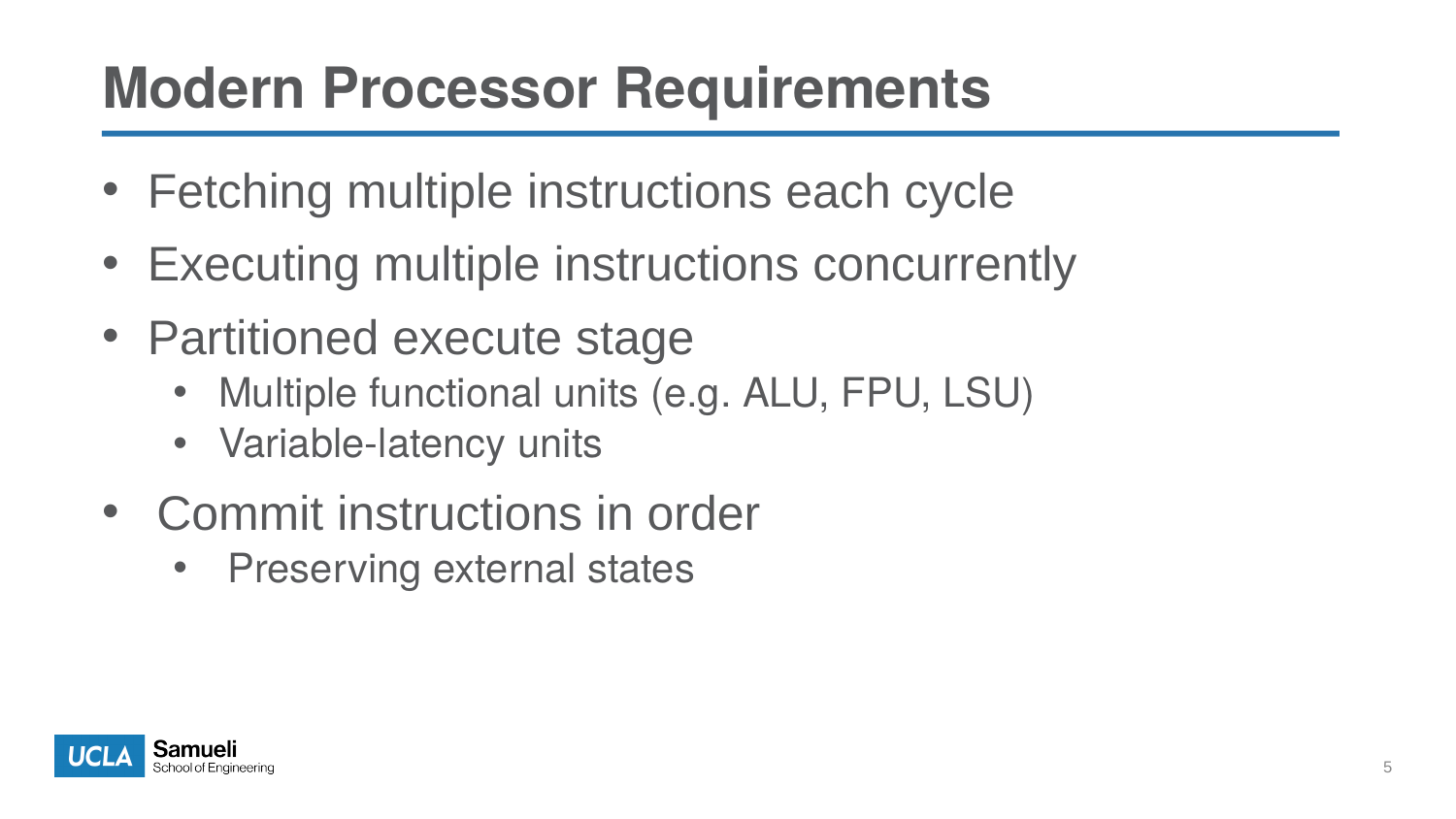

Modern Processor Requirements
Fetching multiple instructions each cycle
Executing multiple instructions concurrently
Partitioned execute stage
Multiple functional units (e.g. ALU, FPU, LSU)
Variable-latency units
Commit instructions in order
Preserving external states

5